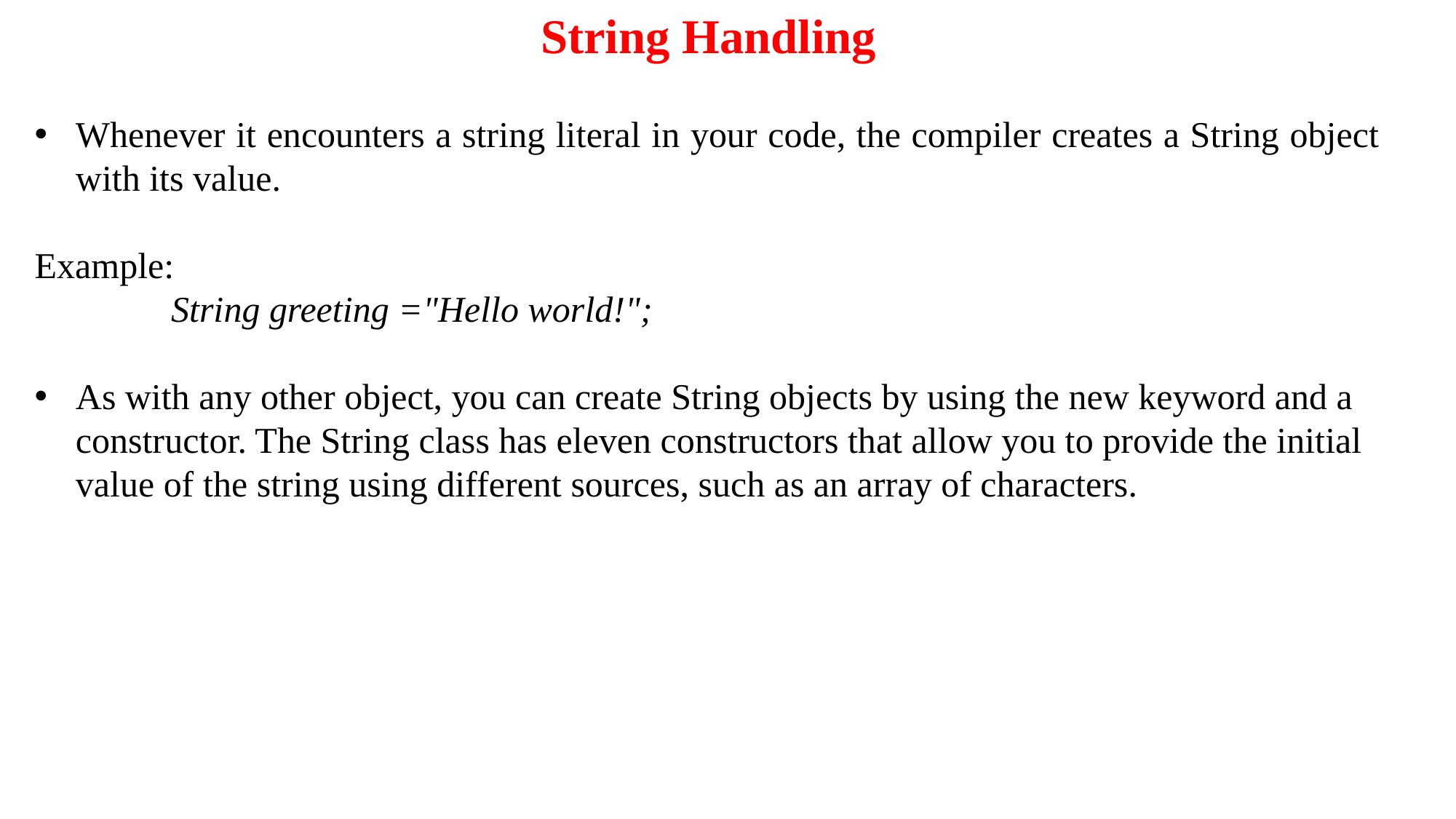

String Handling
Whenever it encounters a string literal in your code, the compiler creates a String object with its value.

Example:
	   String greeting ="Hello world!";

As with any other object, you can create String objects by using the new keyword and a constructor. The String class has eleven constructors that allow you to provide the initial value of the string using different sources, such as an array of characters.